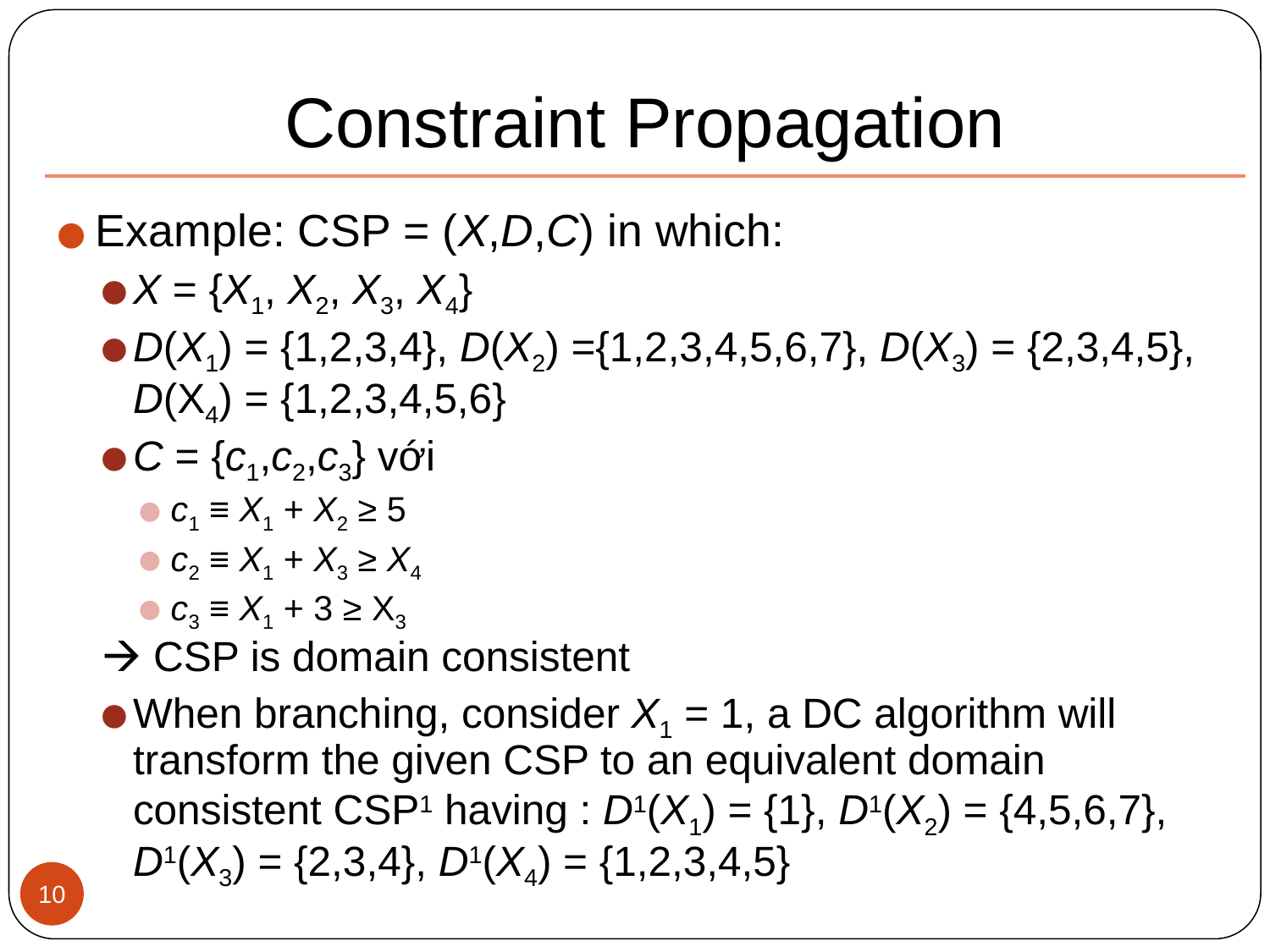

# Constraint Propagation
Example: CSP = (X,D,C) in which:
X = {X1, X2, X3, X4}
D(X1) = {1,2,3,4}, D(X2) ={1,2,3,4,5,6,7}, D(X3) = {2,3,4,5}, D(X4) = {1,2,3,4,5,6}
C = {c1,c2,c3} với
c1 ≡ X1 + X2 ≥ 5
c2 ≡ X1 + X3 ≥ X4
c3 ≡ X1 + 3 ≥ X3
🡪 CSP is domain consistent
When branching, consider X1 = 1, a DC algorithm will transform the given CSP to an equivalent domain consistent CSP1 having : D1(X1) = {1}, D1(X2) = {4,5,6,7}, D1(X3) = {2,3,4}, D1(X4) = {1,2,3,4,5}

10